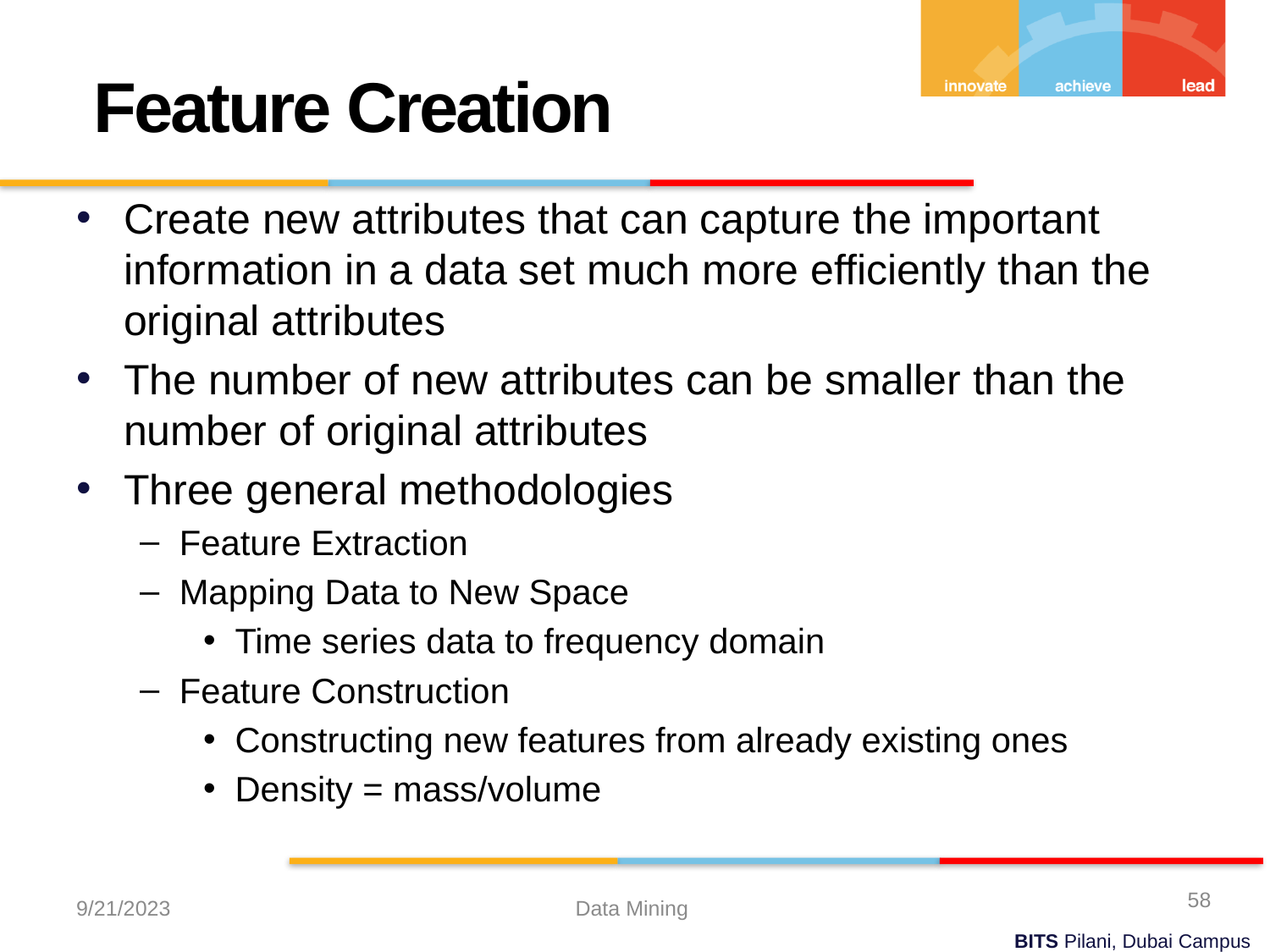

Feature Creation
Create new attributes that can capture the important information in a data set much more efficiently than the original attributes
The number of new attributes can be smaller than the number of original attributes
Three general methodologies
Feature Extraction
Mapping Data to New Space
Time series data to frequency domain
Feature Construction
Constructing new features from already existing ones
Density = mass/volume

58
9/21/2023
Data Mining